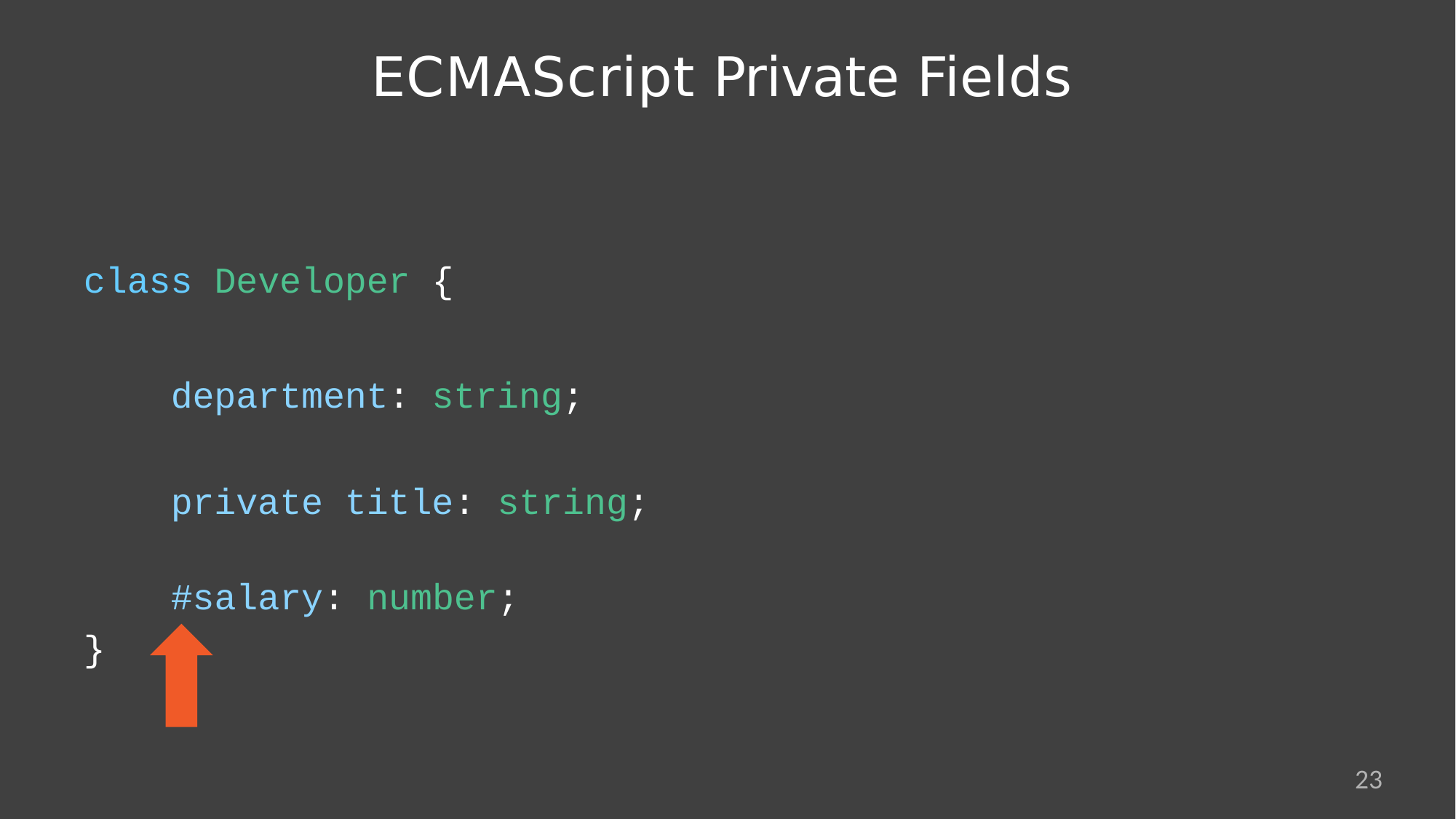

# ECMAScript Private Fields
class Developer {
department: string;  private title: string;
#salary:
number;
}

23